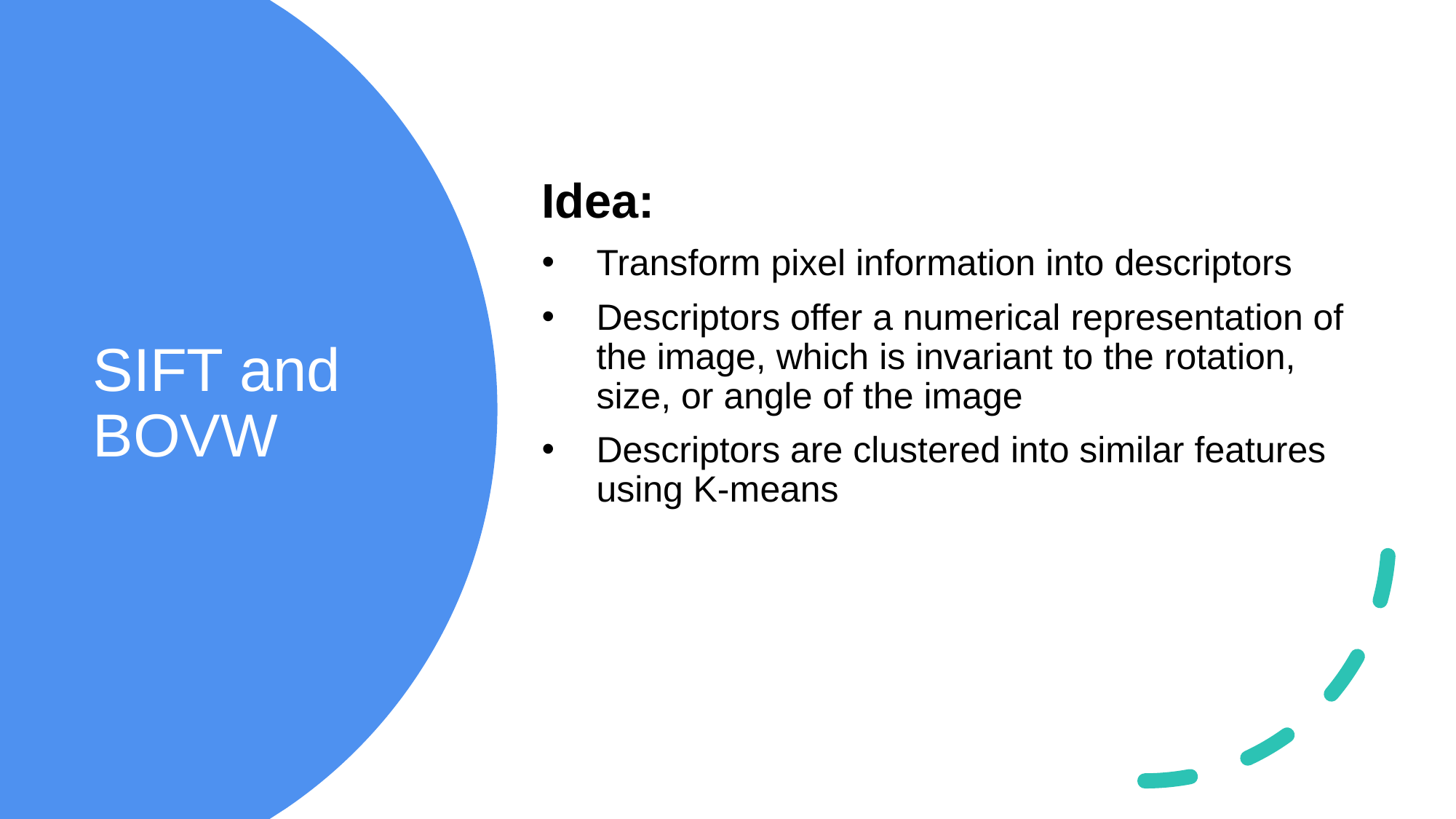

Idea:
Transform pixel information into descriptors
Descriptors offer a numerical representation of the image, which is invariant to the rotation, size, or angle of the image
Descriptors are clustered into similar features using K-means

# SIFT and BOVW